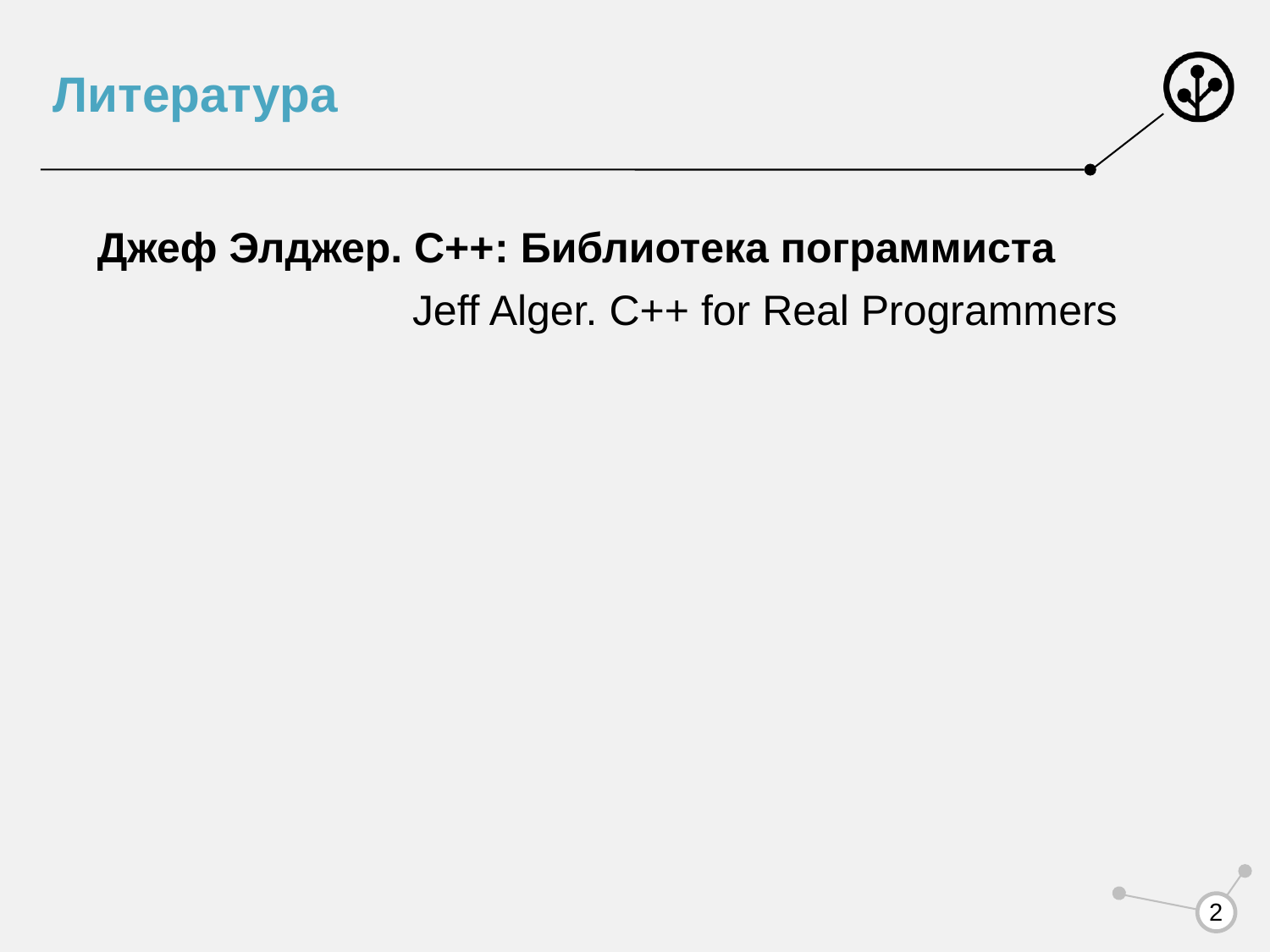

# Литература
Джеф Элджер. С++: Библиотека пограммиста
Jeff Alger. C++ for Real Programmers

2